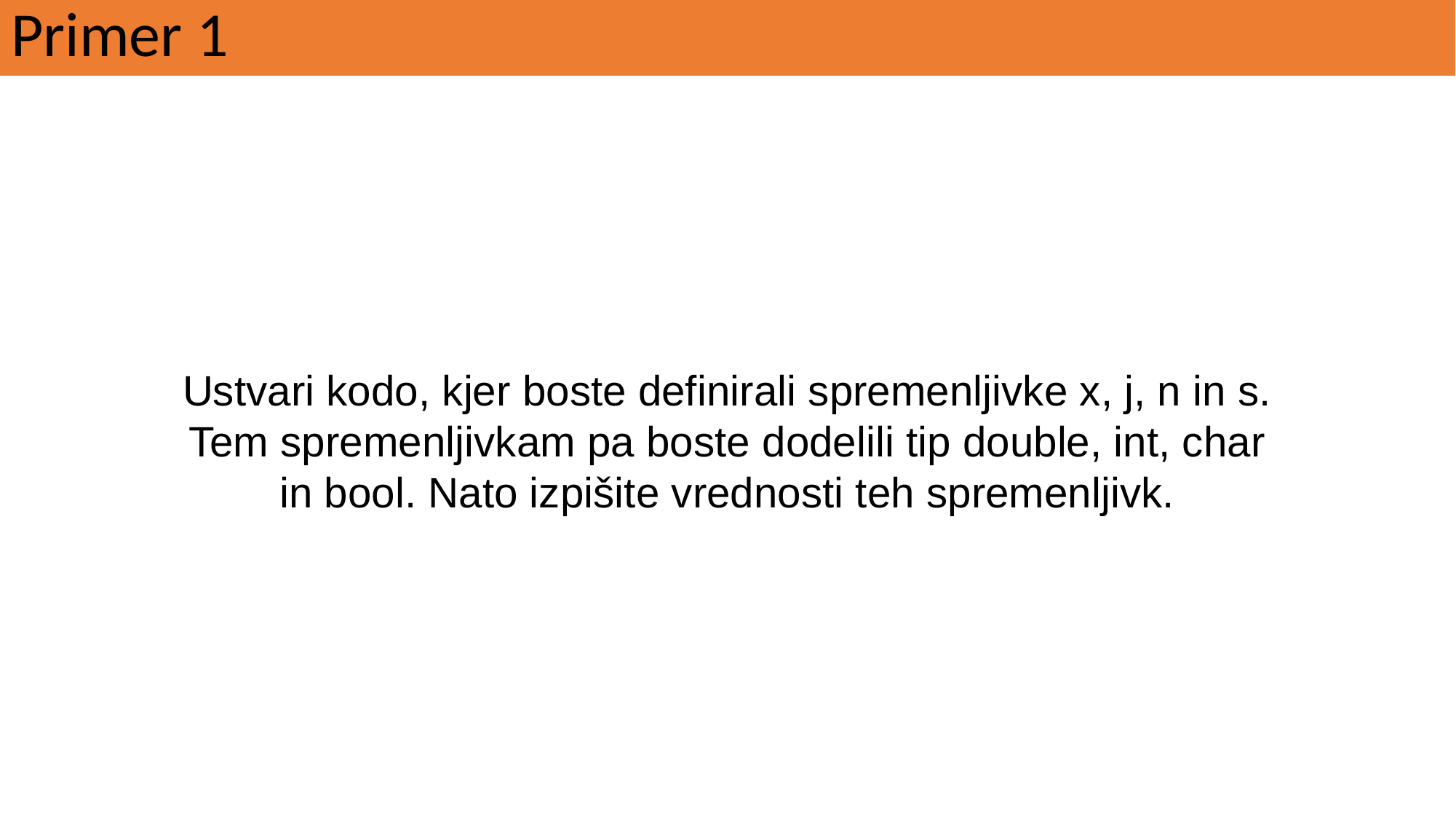

# Primer 1
Ustvari kodo, kjer boste definirali spremenljivke x, j, n in s. Tem spremenljivkam pa boste dodelili tip double, int, char in bool. Nato izpišite vrednosti teh spremenljivk.